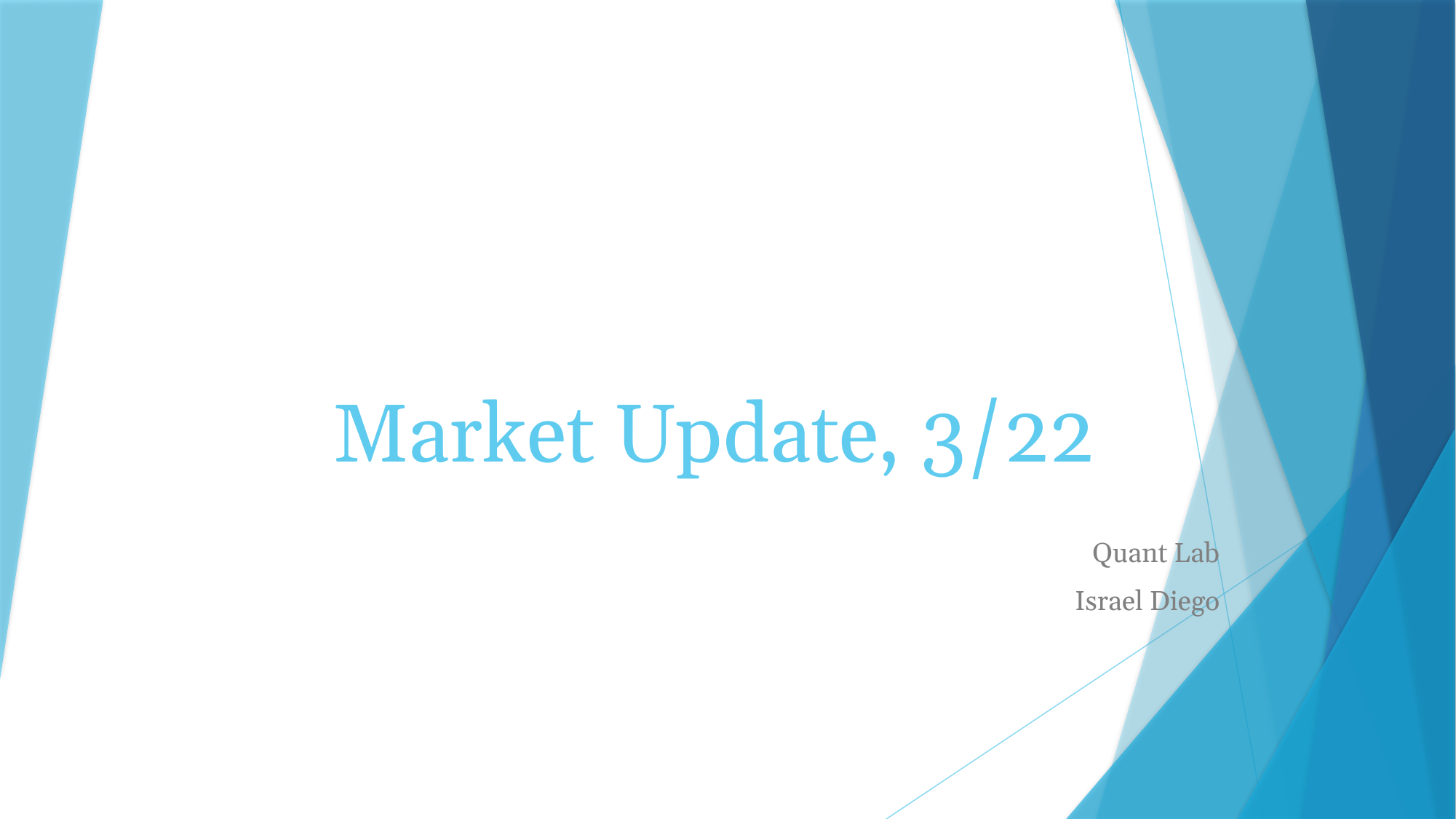

# Market Update, 3/22
Quant Lab
Israel Diego